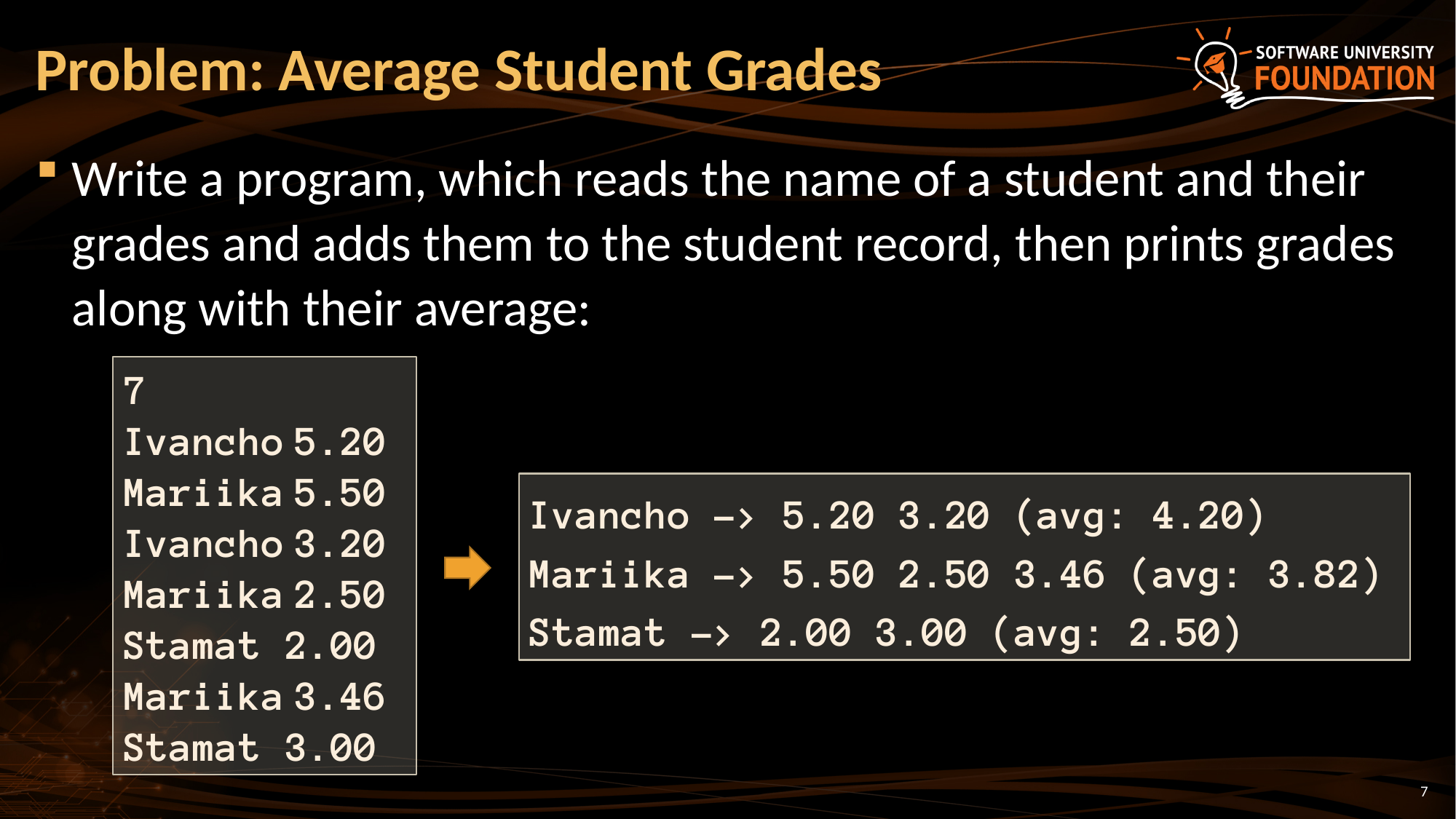

# Problem: Average Student Grades
Write a program, which reads the name of a student and their grades and adds them to the student record, then prints grades along with their average:
7
Ivancho 5.20
Mariika 5.50
Ivancho 3.20
Mariika 2.50
Stamat 2.00
Mariika 3.46
Stamat 3.00
Ivancho -> 5.20 3.20 (avg: 4.20)
Mariika -> 5.50 2.50 3.46 (avg: 3.82)
Stamat -> 2.00 3.00 (avg: 2.50)

7